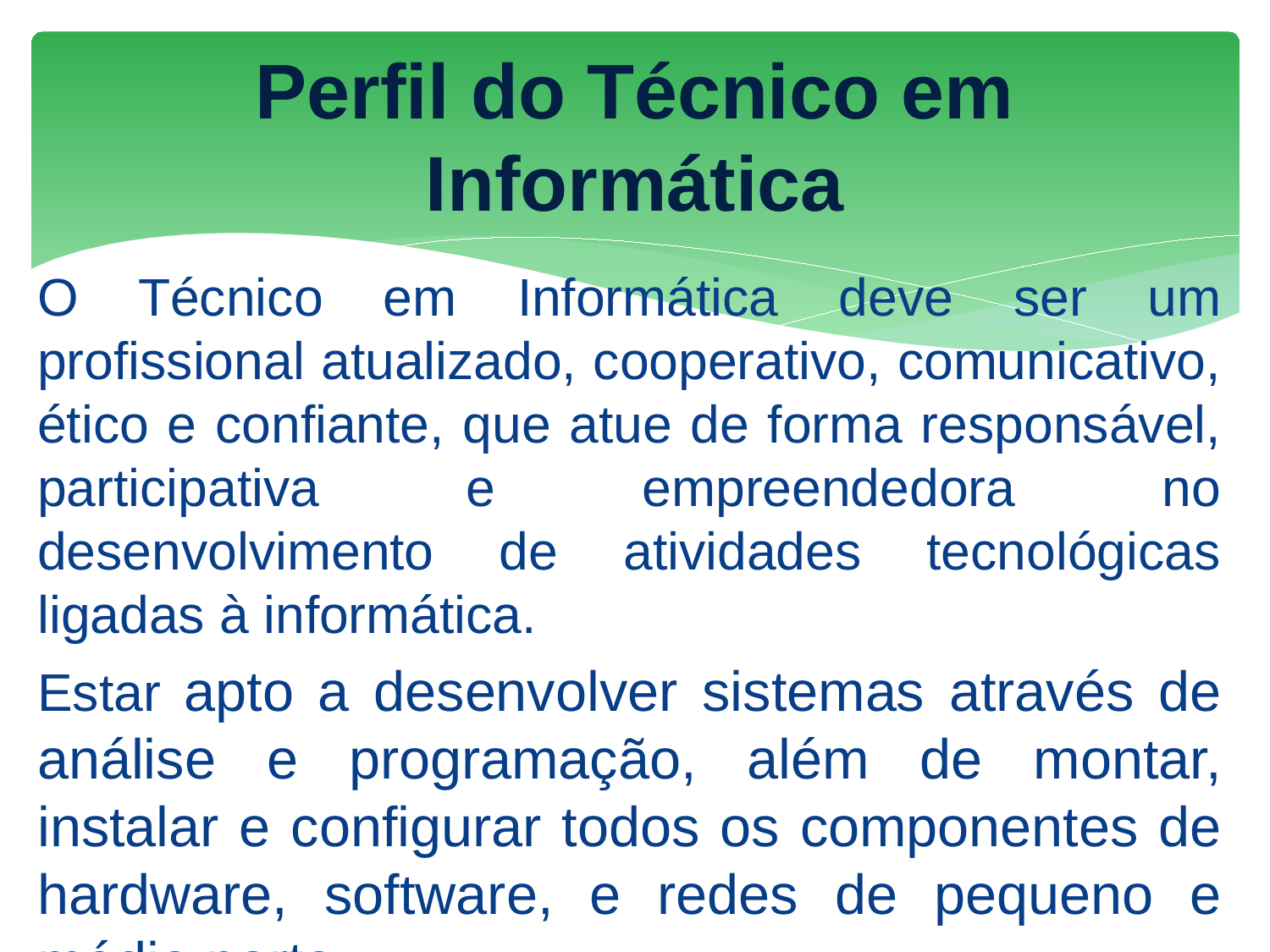

# Perfil do Técnico em Informática
O Técnico em Informática deve ser um profissional atualizado, cooperativo, comunicativo, ético e confiante, que atue de forma responsável, participativa e empreendedora no desenvolvimento de atividades tecnológicas ligadas à informática.
Estar apto a desenvolver sistemas através de análise e programação, além de montar, instalar e configurar todos os componentes de hardware, software, e redes de pequeno e médio porte.